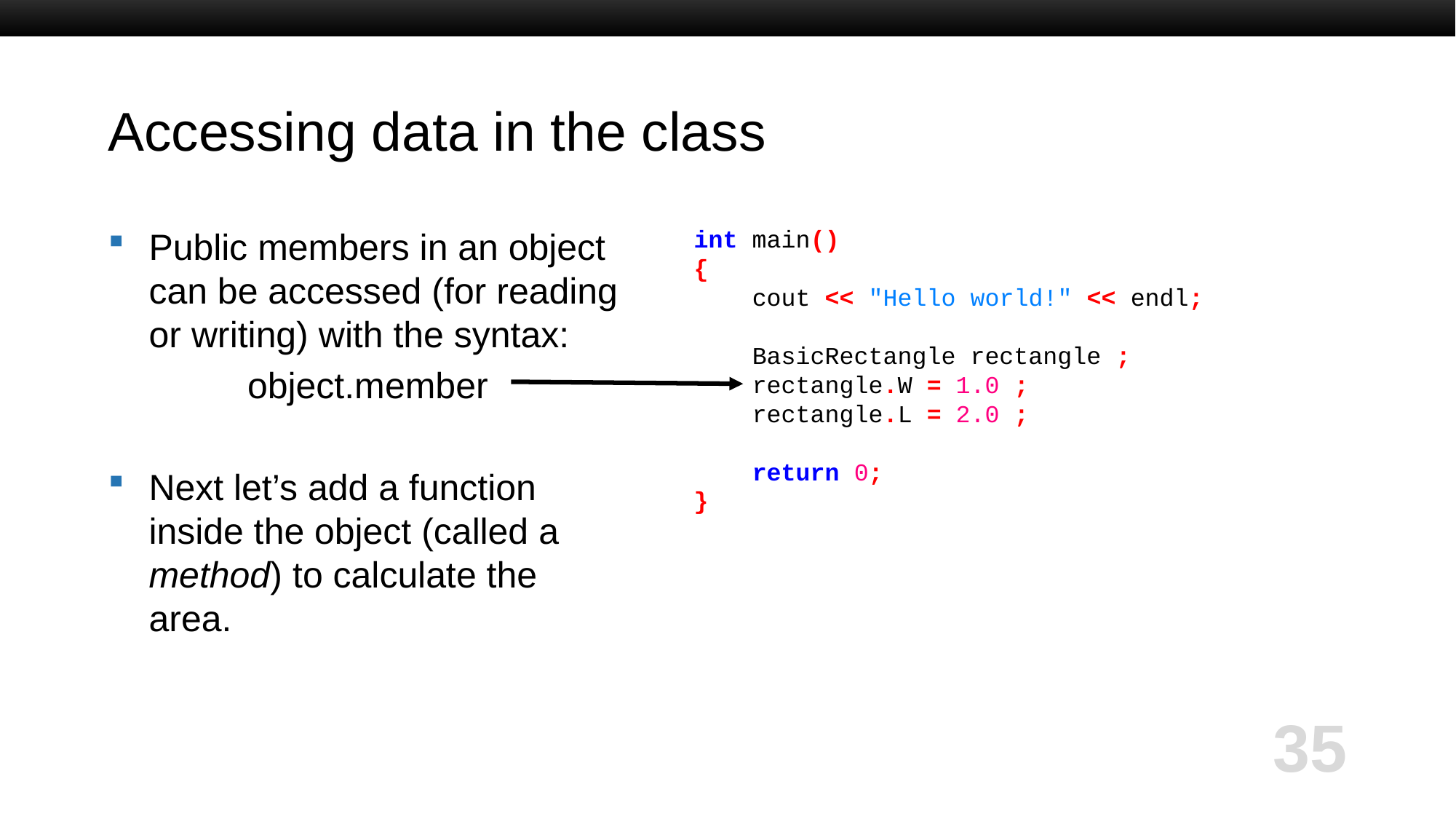

# Accessing data in the class
Public members in an object can be accessed (for reading or writing) with the syntax:
object.member

Next let’s add a function inside the object (called a method) to calculate the area.
int main()
{
    cout << "Hello world!" << endl;

    BasicRectangle rectangle ;
    rectangle.W = 1.0 ;
    rectangle.L = 2.0 ;

    return 0;
}
35